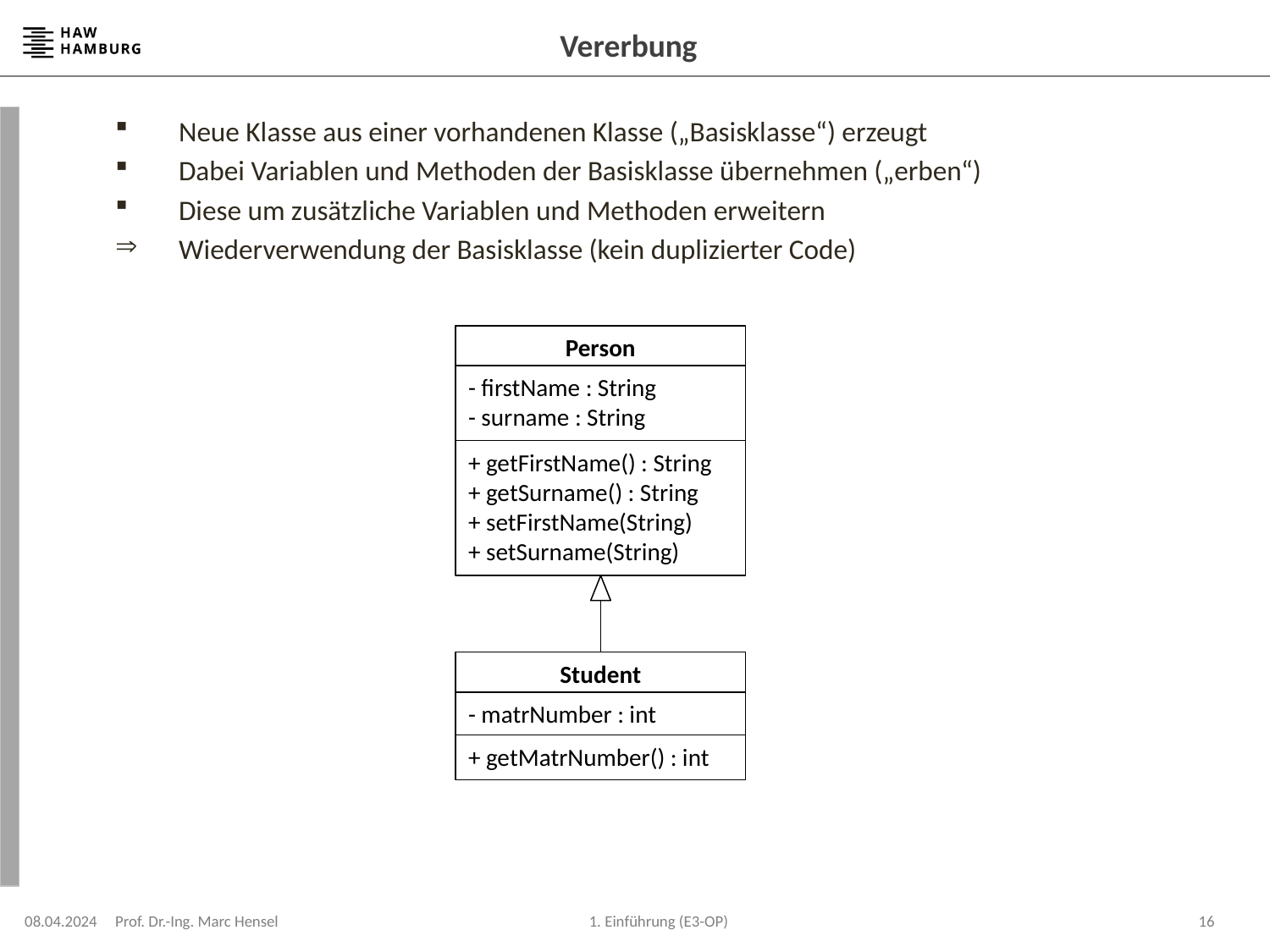

# Vererbung
Neue Klasse aus einer vorhandenen Klasse („Basisklasse“) erzeugt
Dabei Variablen und Methoden der Basisklasse übernehmen („erben“)
Diese um zusätzliche Variablen und Methoden erweitern
Wiederverwendung der Basisklasse (kein duplizierter Code)

Person
- firstName : String
- surname : String

+ getFirstName() : String
+ getSurname() : String
+ setFirstName(String)
+ setSurname(String)

Student
- matrNumber : int

+ getMatrNumber() : int
08.04.2024
Prof. Dr.-Ing. Marc Hensel
16